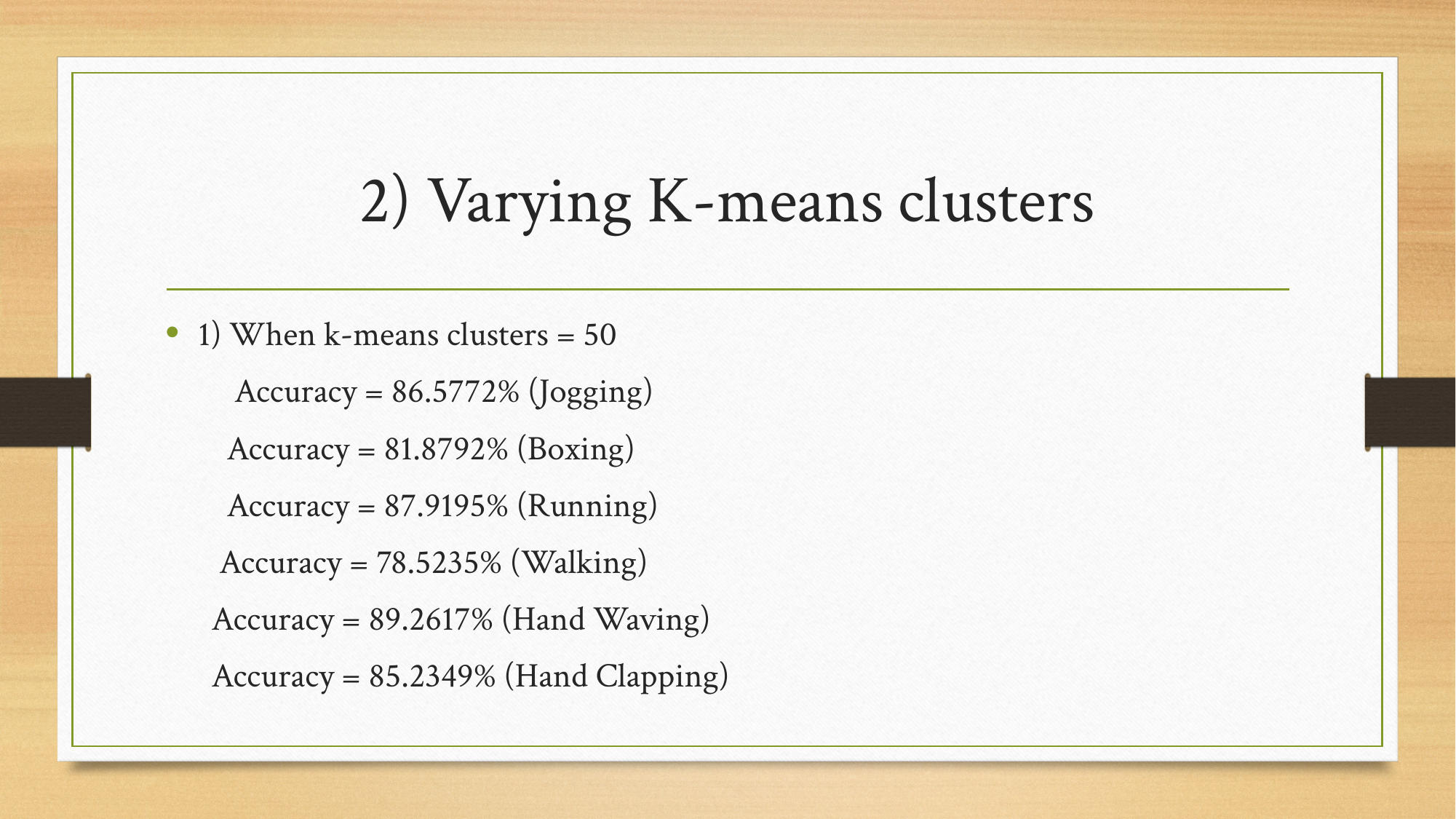

# 2) Varying K-means clusters
1) When k-means clusters = 50
         Accuracy = 86.5772% (Jogging)
        Accuracy = 81.8792% (Boxing)
        Accuracy = 87.9195% (Running)
       Accuracy = 78.5235% (Walking)
      Accuracy = 89.2617% (Hand Waving)
      Accuracy = 85.2349% (Hand Clapping)